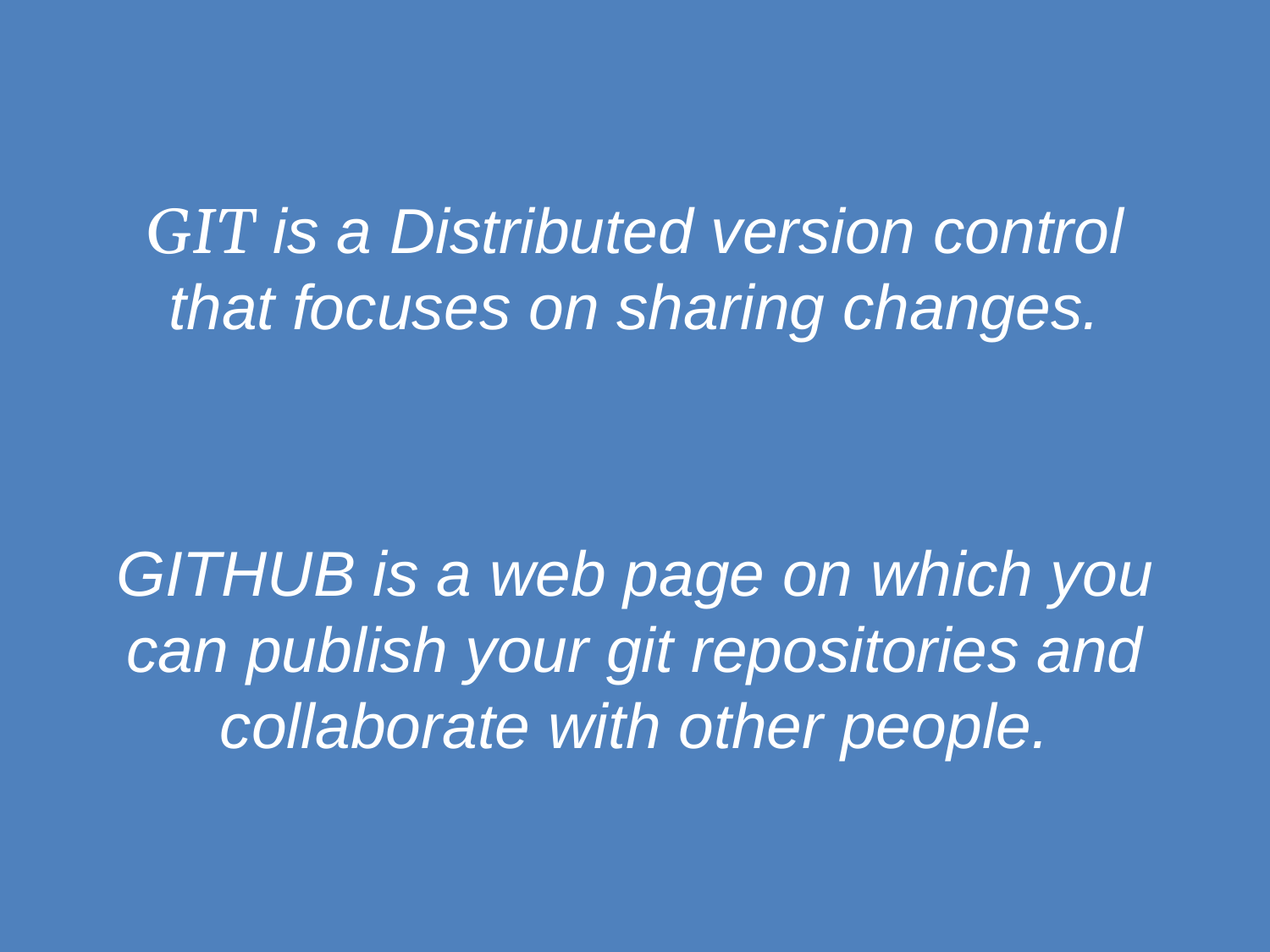

GIT is a Distributed version control that focuses on sharing changes.

GITHUB is a web page on which you can publish your git repositories and collaborate with other people.